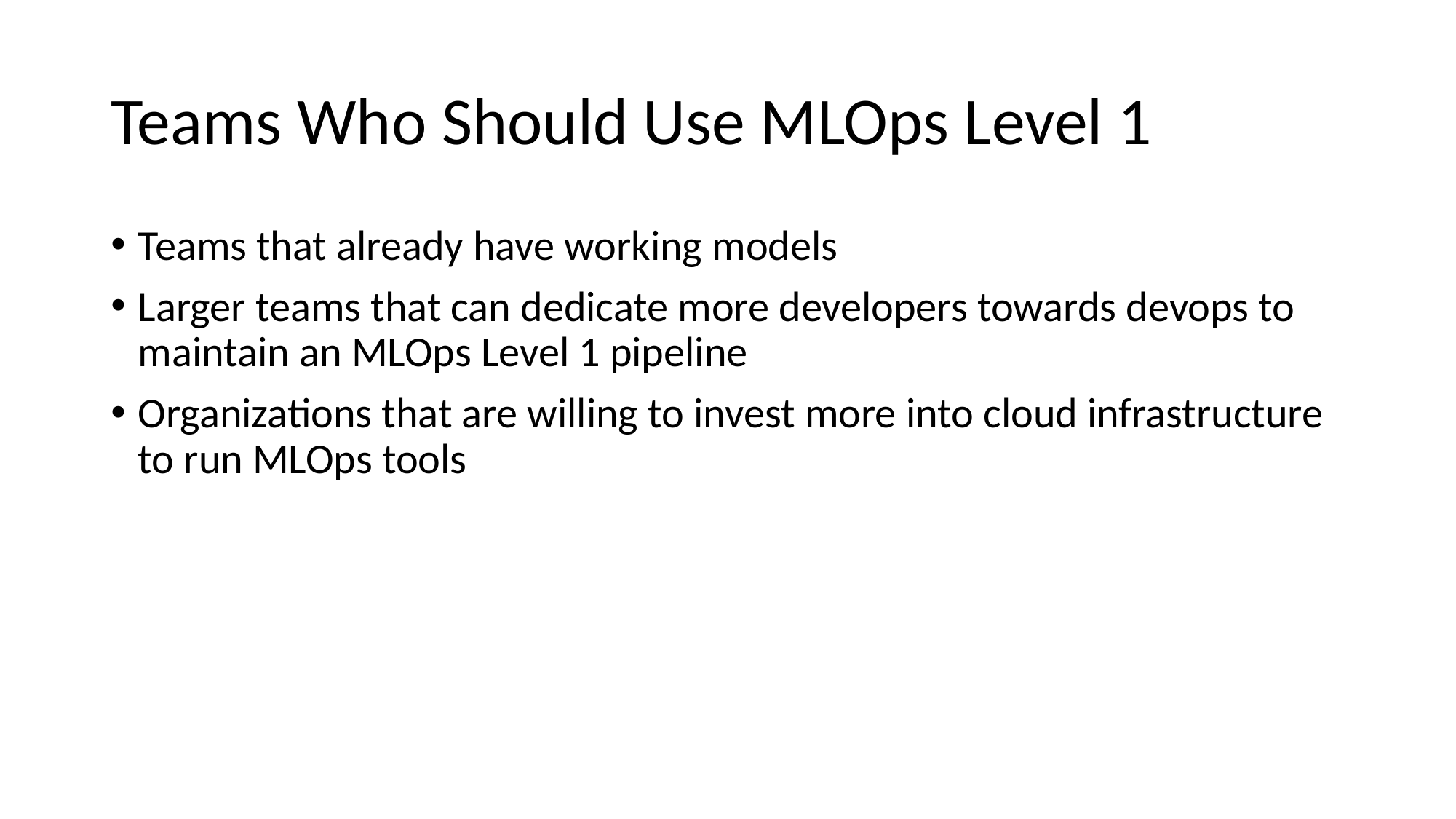

# Teams Who Should Use MLOps Level 1
Teams that already have working models
Larger teams that can dedicate more developers towards devops to maintain an MLOps Level 1 pipeline
Organizations that are willing to invest more into cloud infrastructure to run MLOps tools